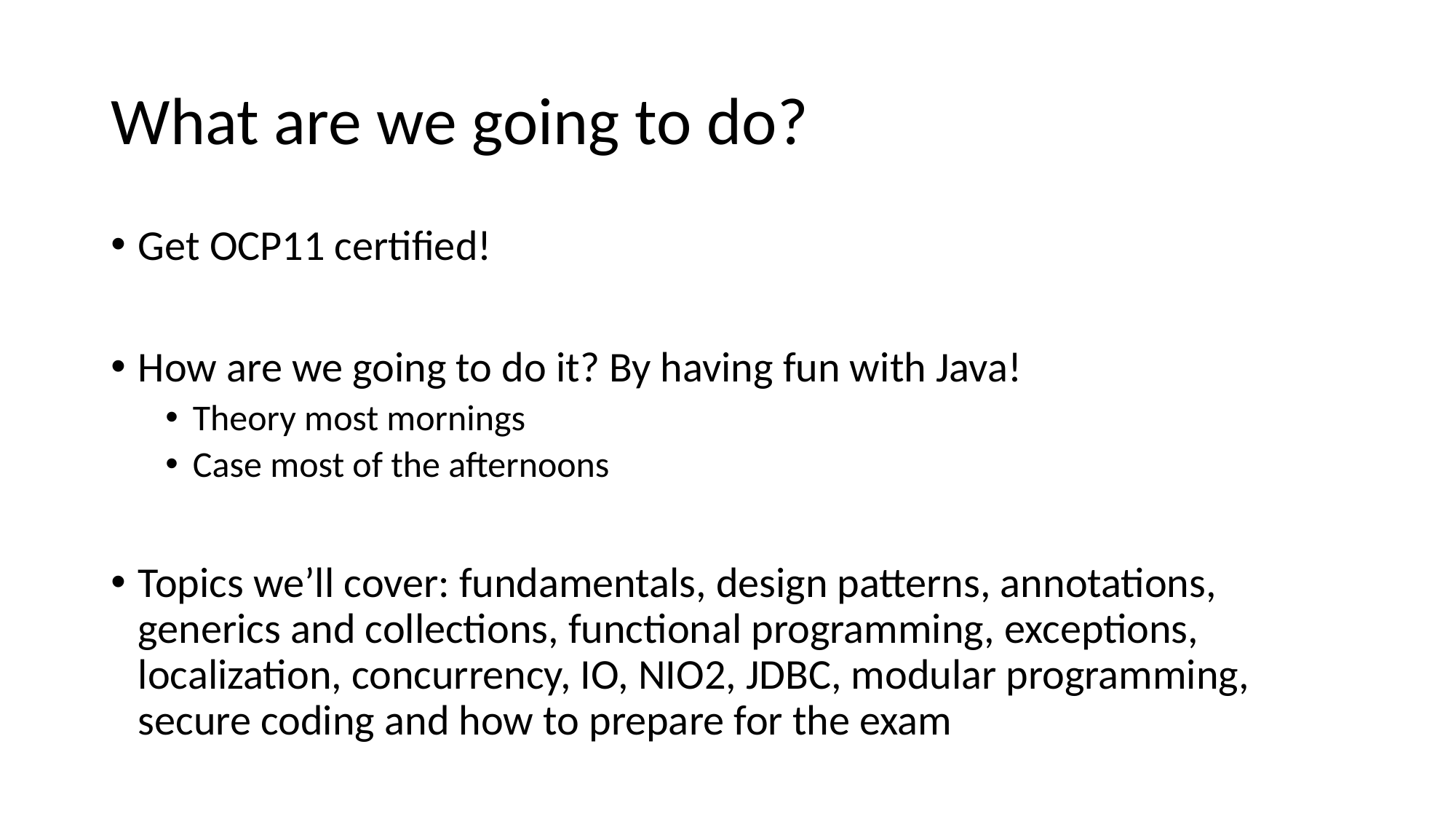

# What are we going to do?
Get OCP11 certified!

How are we going to do it? By having fun with Java!
Theory most mornings
Case most of the afternoons

Topics we’ll cover: fundamentals, design patterns, annotations, generics and collections, functional programming, exceptions, localization, concurrency, IO, NIO2, JDBC, modular programming, secure coding and how to prepare for the exam